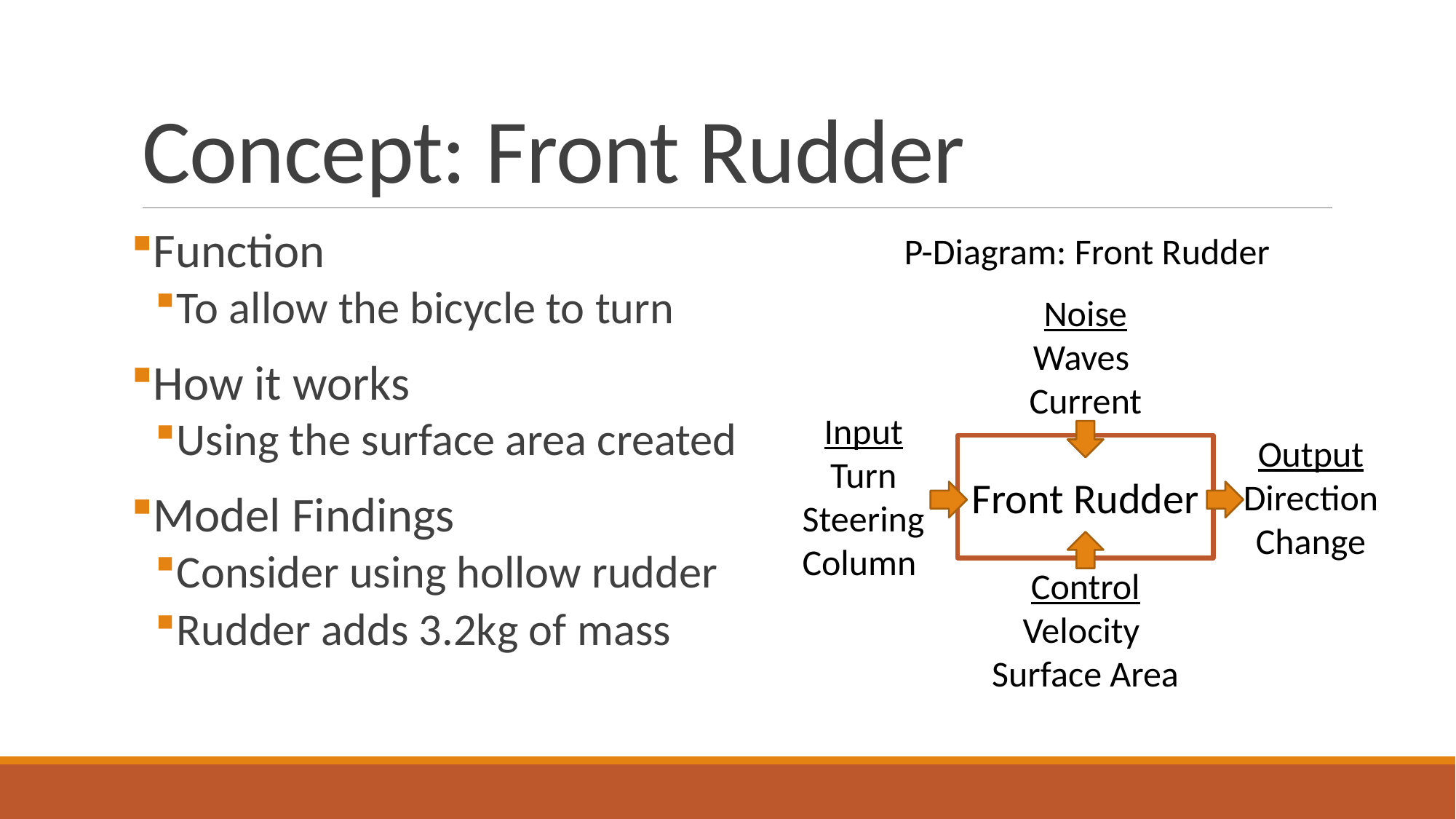

# Concept: Front Rudder
Function
To allow the bicycle to turn
How it works
Using the surface area created
Model Findings
Consider using hollow rudder
Rudder adds 3.2kg of mass

P-Diagram: Front Rudder
Noise
Waves
Current
Input
Turn Steering Column
Output
Direction Change
Front Rudder
Control
Velocity
Surface Area